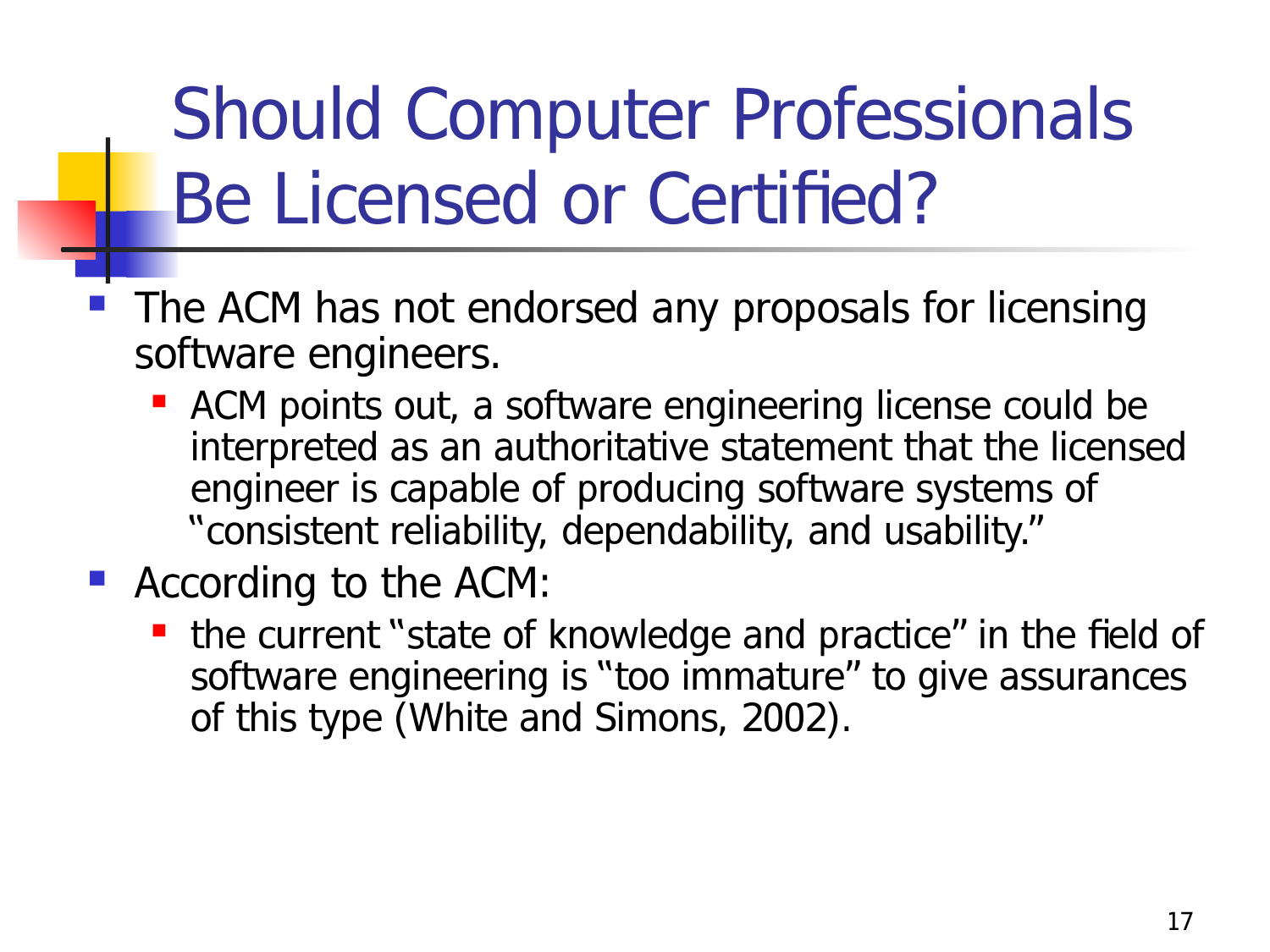

# Should Computer Professionals Be Licensed or Certified?
The ACM has not endorsed any proposals for licensing software engineers.
ACM points out, a software engineering license could be interpreted as an authoritative statement that the licensed engineer is capable of producing software systems of “consistent reliability, dependability, and usability.”
According to the ACM:
the current “state of knowledge and practice” in the field of software engineering is “too immature” to give assurances of this type (White and Simons, 2002).
17